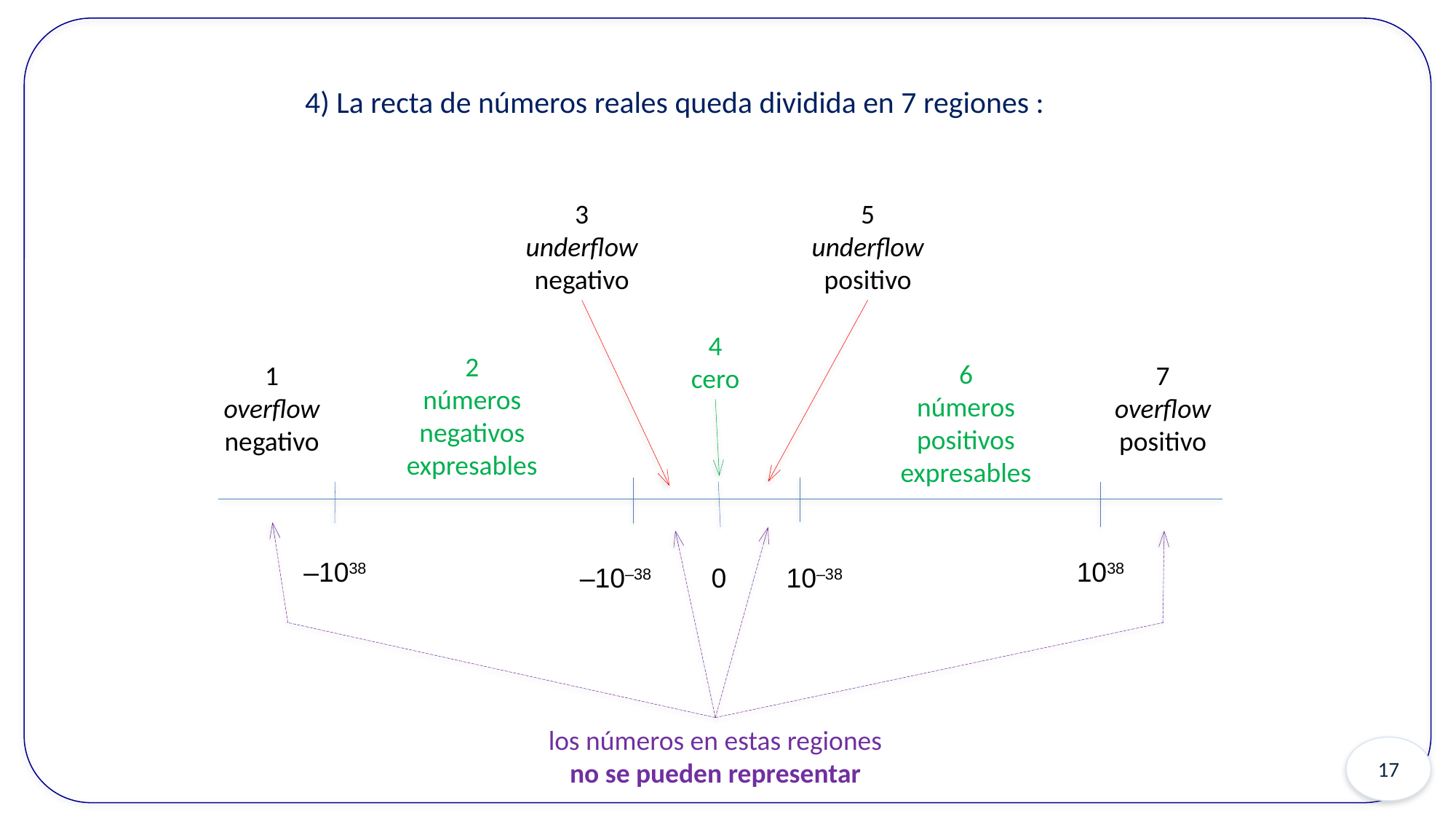

4) La recta de números reales queda dividida en 7 regiones :
3
underflow
negativo
5
underflow
positivo
4
cero
2
números
negativos
expresables
6
números
positivos
expresables
1
overflow
negativo
7
overflow
positivo
–1038
1038
–10–38
0
10–38
los números en estas regiones
no se pueden representar